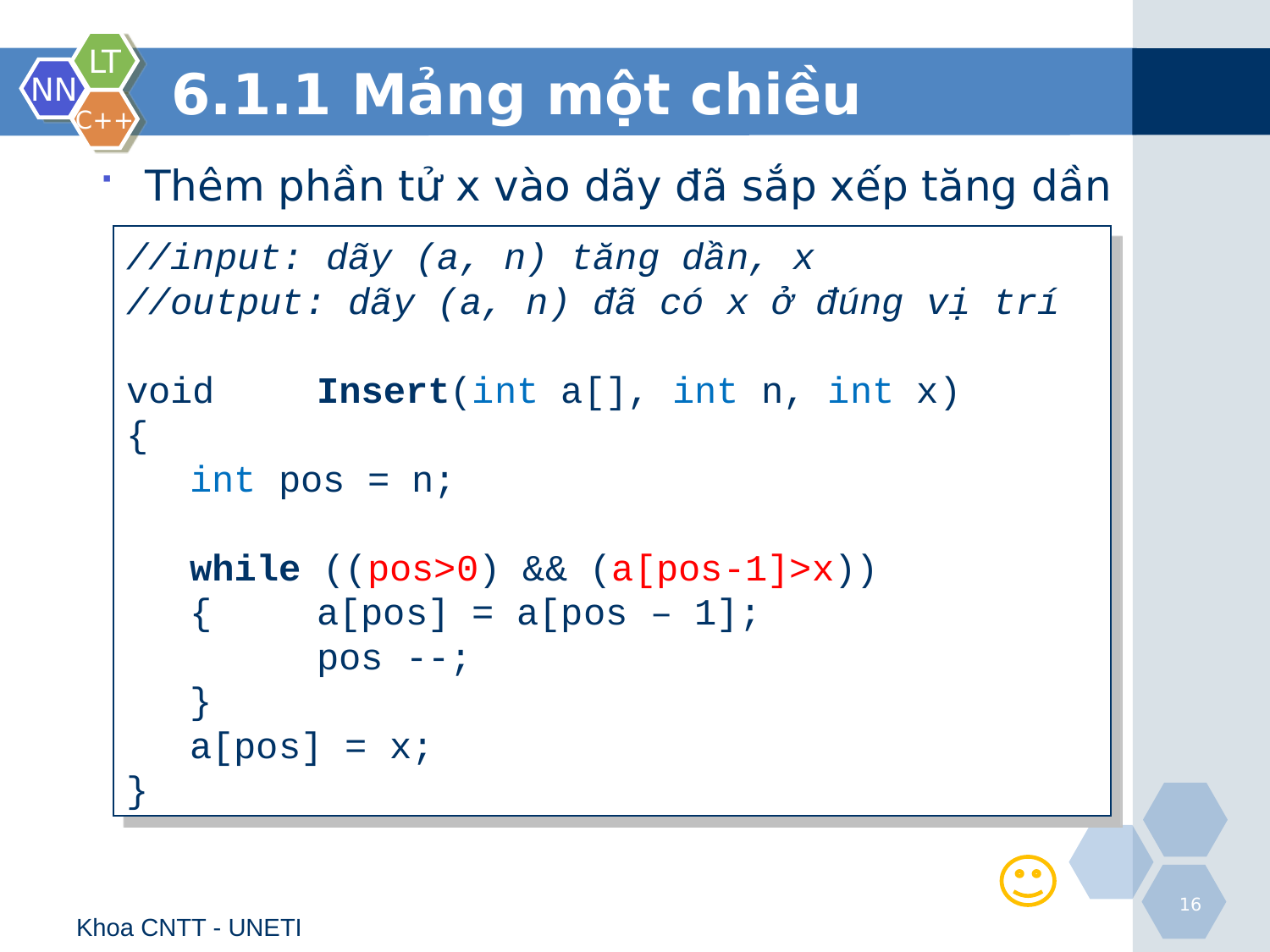

# 6.1.1 Mảng một chiều
Thêm phần tử x vào dãy đã sắp xếp tăng dần

//input: dãy (a, n) tăng dần, x
//output: dãy (a, n) đã có x ở đúng vị trí

void	Insert(int a[], int n, int x)
{
	int pos = n;

	while ((pos>0) && (a[pos-1]>x))
	{	a[pos] = a[pos – 1];
		pos --;
	}
	a[pos] = x;
}

16
Khoa CNTT - UNETI